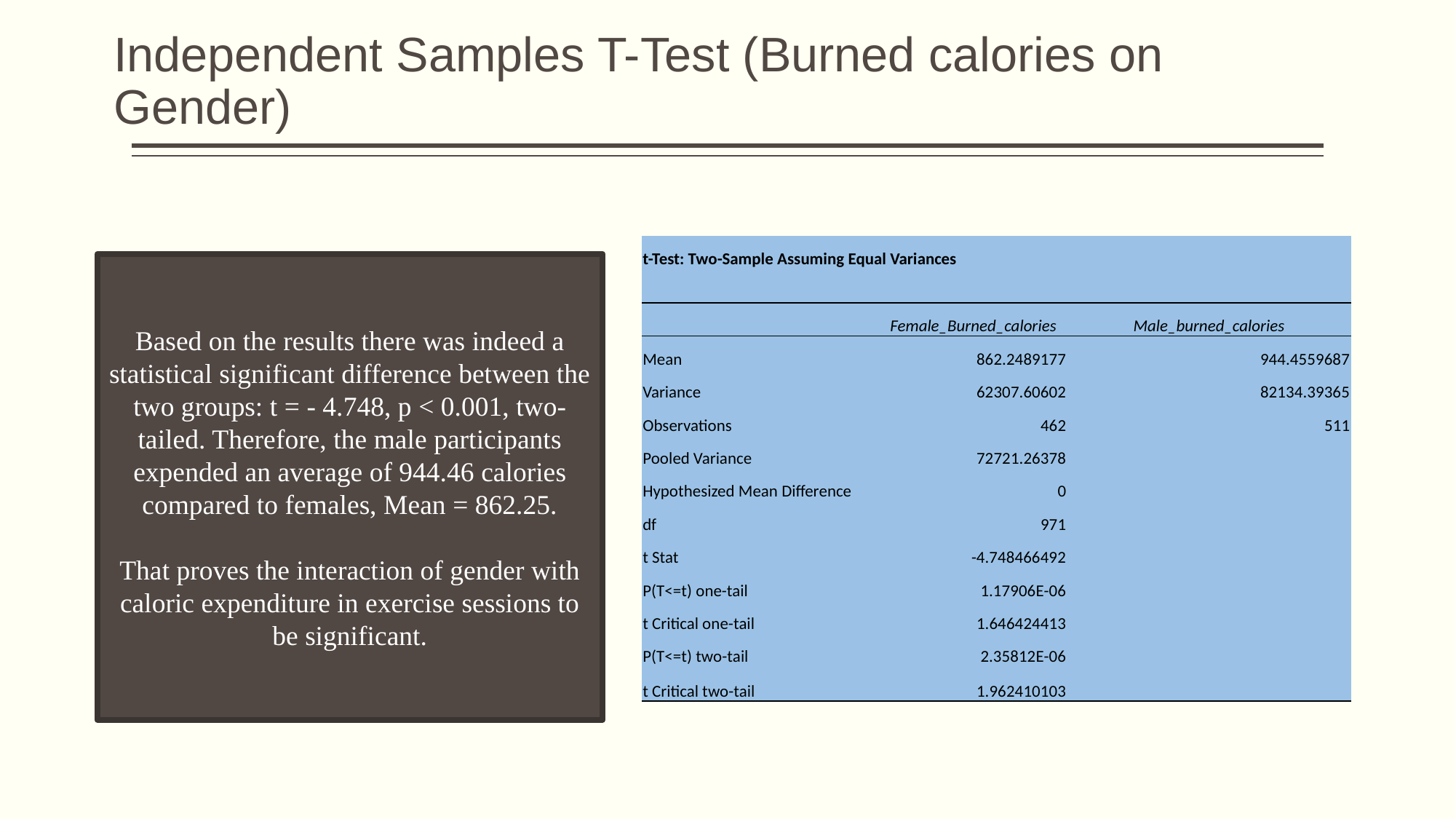

# Independent Samples T-Test (Burned calories on Gender)
| t-Test: Two-Sample Assuming Equal Variances |  |  |
| --- | --- | --- |
|  |  |  |
|  | Female\_Burned\_calories | Male\_burned\_calories |
| Mean | 862.2489177 | 944.4559687 |
| Variance | 62307.60602 | 82134.39365 |
| Observations | 462 | 511 |
| Pooled Variance | 72721.26378 |  |
| Hypothesized Mean Difference | 0 |  |
| df | 971 |  |
| t Stat | -4.748466492 |  |
| P(T<=t) one-tail | 1.17906E-06 |  |
| t Critical one-tail | 1.646424413 |  |
| P(T<=t) two-tail | 2.35812E-06 |  |
| t Critical two-tail | 1.962410103 |  |
Based on the results there was indeed a statistical significant difference between the two groups: t = - 4.748, p < 0.001, two-tailed. Therefore, the male participants expended an average of 944.46 calories compared to females, Mean = 862.25.

That proves the interaction of gender with caloric expenditure in exercise sessions to be significant.